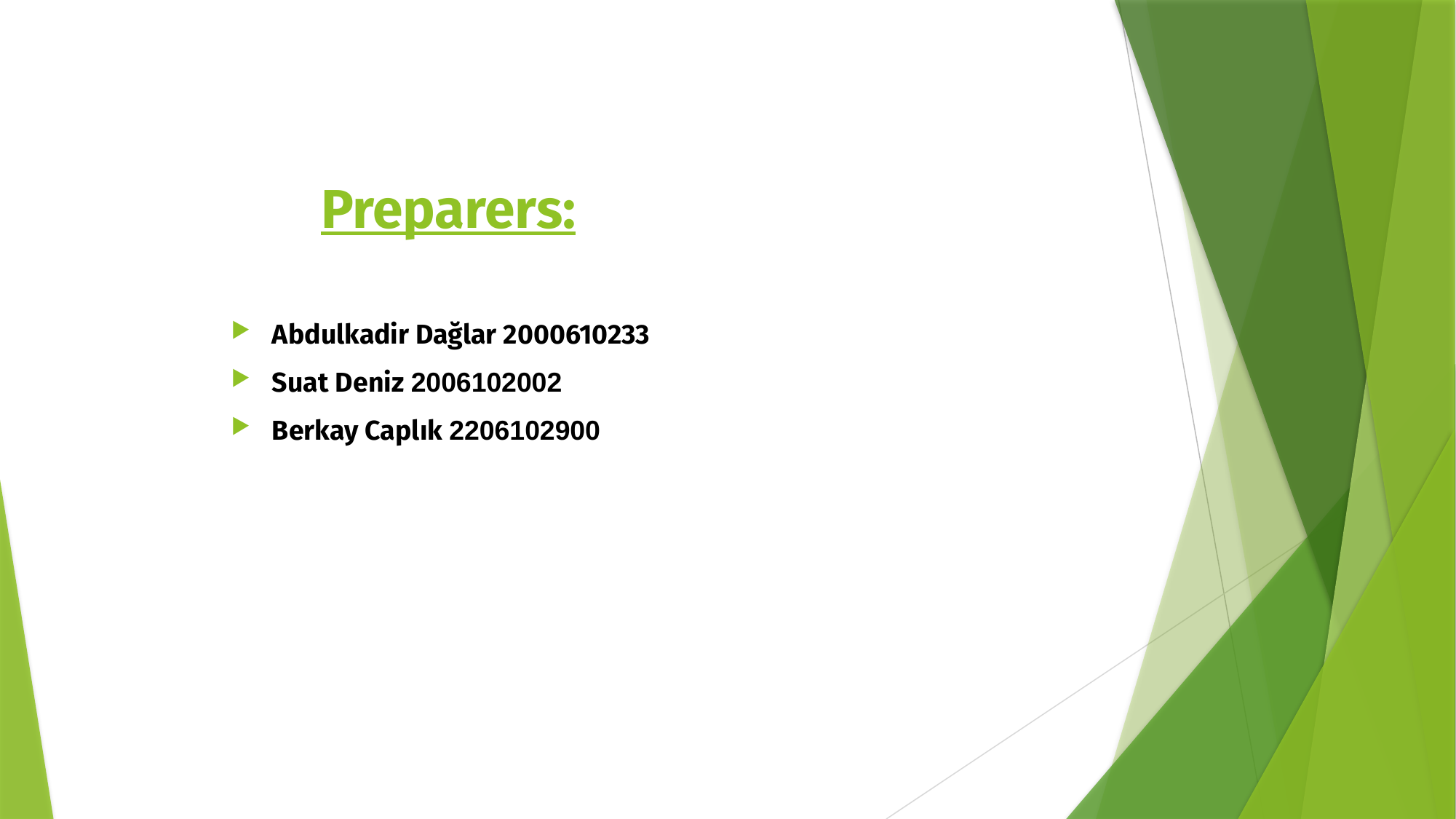

# Preparers:
Abdulkadir Dağlar 2000610233
Suat Deniz 2006102002
Berkay Caplık 2206102900